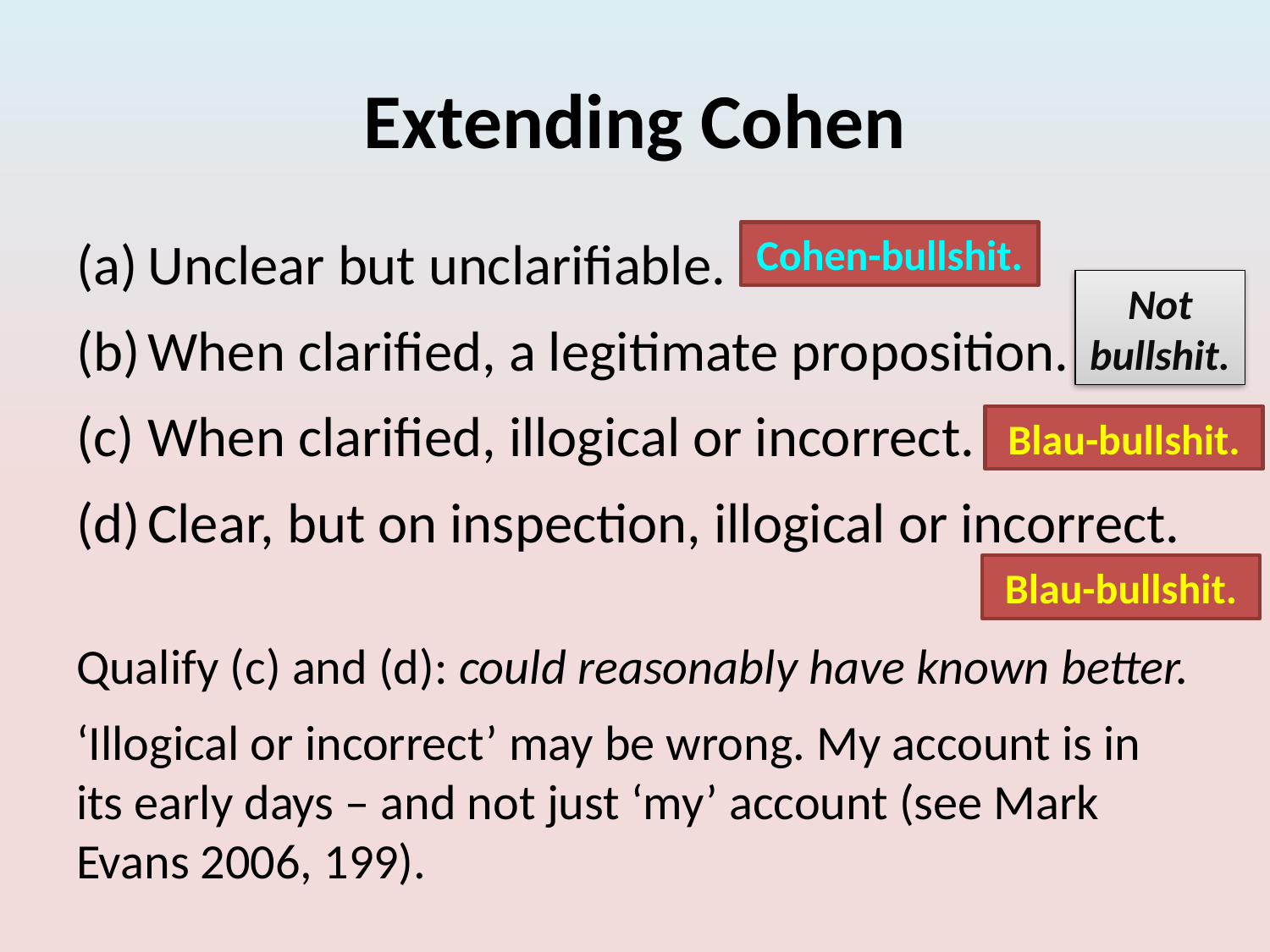

# Extending Cohen
Unclear but unclarifiable.
When clarified, a legitimate proposition.
When clarified, illogical or incorrect.
Clear, but on inspection, illogical or incorrect.

Qualify (c) and (d): could reasonably have known better.
‘Illogical or incorrect’ may be wrong. My account is in its early days – and not just ‘my’ account (see Mark Evans 2006, 199).
Cohen-bullshit.
Not bullshit.
Blau-bullshit.
Blau-bullshit.